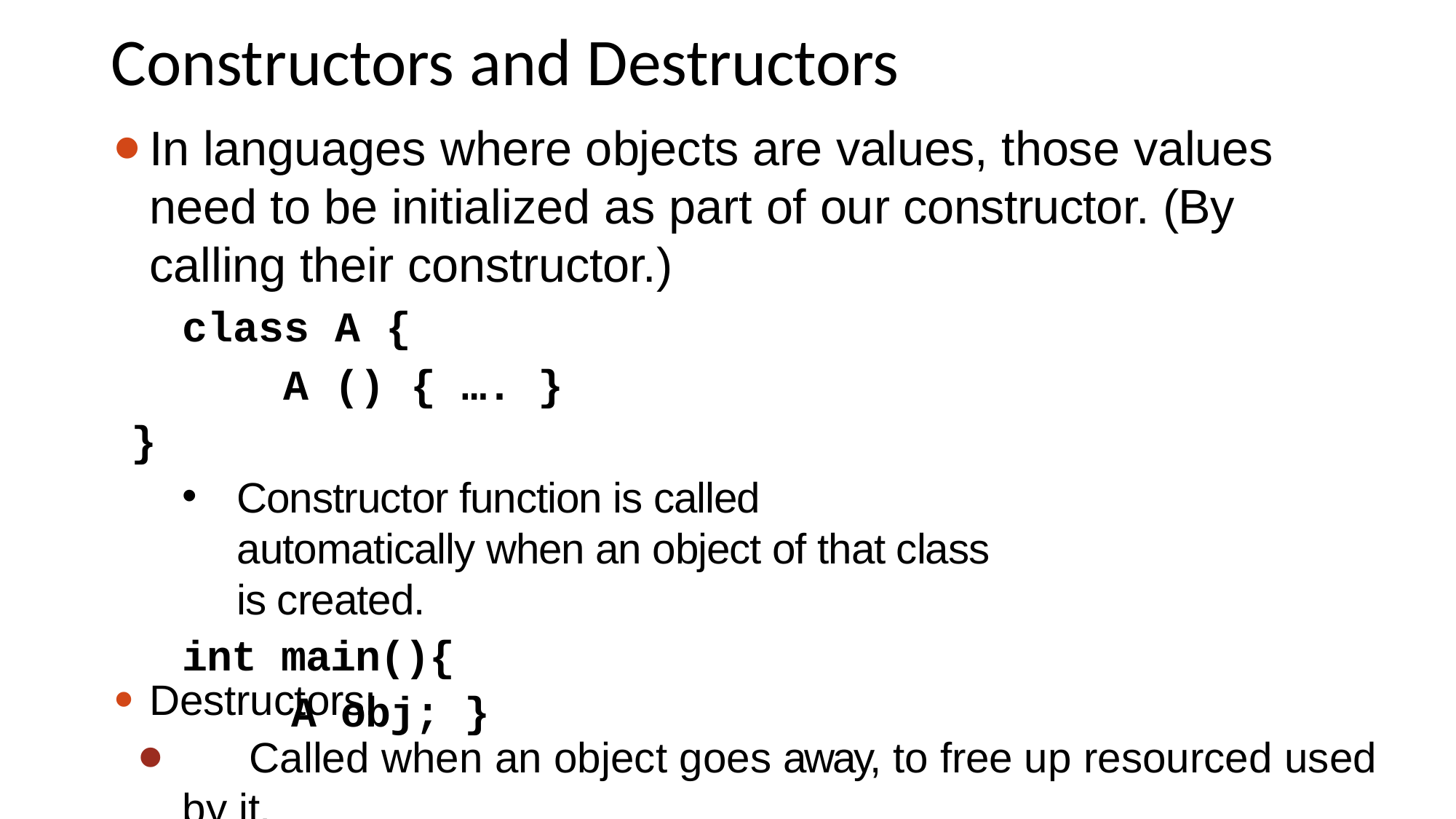

# Constructors and Destructors
In languages where objects are values, those values 	need to be initialized as part of our constructor. (By 	calling their constructor.)
class A {
    A () { …. }
}
Constructor function is called automatically when an object of that class is created.
int main(){
	A obj; }

Destructors:
	Called when an object goes away, to free up resourced used by it.